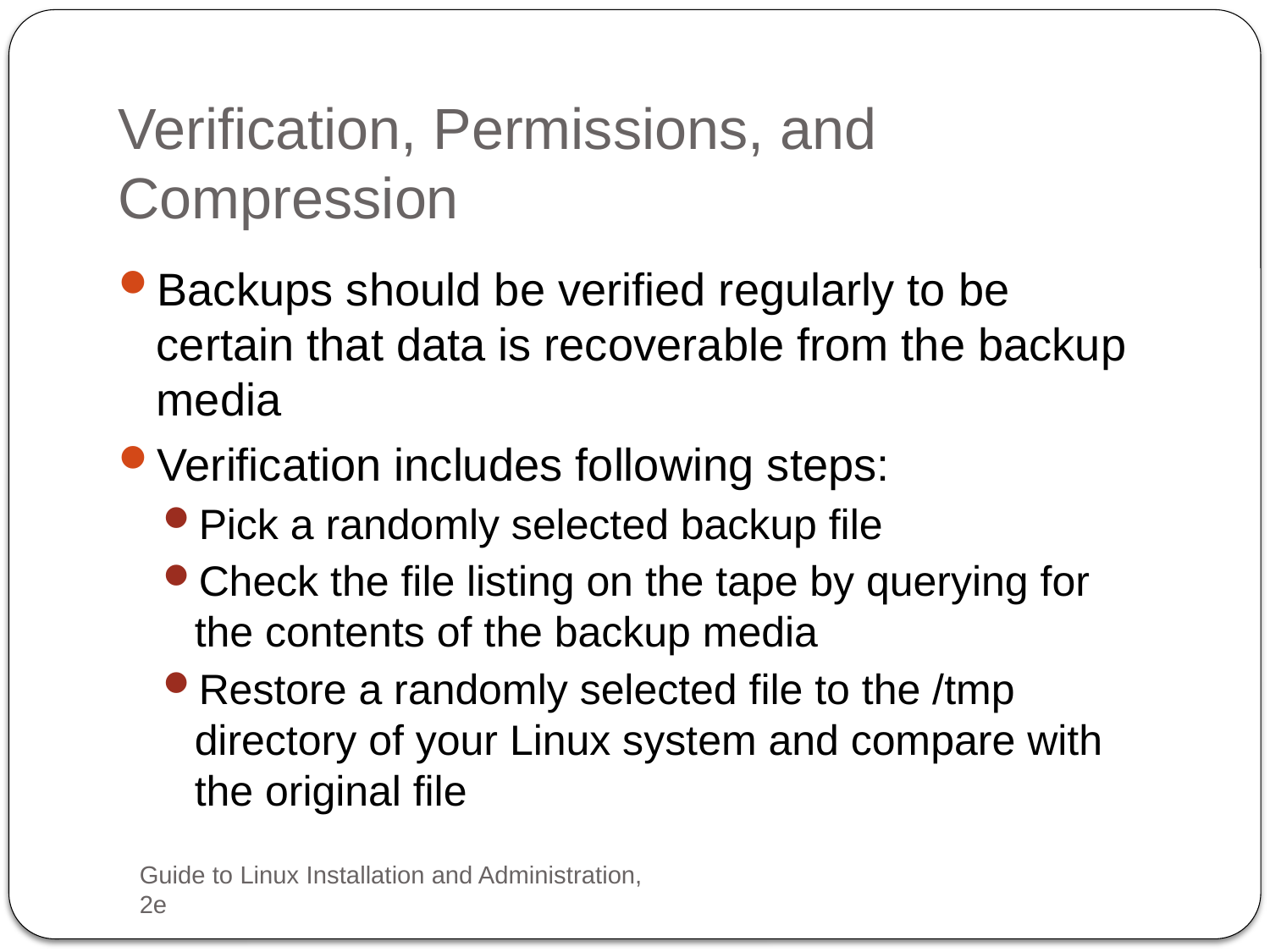

# Verification, Permissions, and Compression
Backups should be verified regularly to be certain that data is recoverable from the backup media
Verification includes following steps:
Pick a randomly selected backup file
Check the file listing on the tape by querying for the contents of the backup media
Restore a randomly selected file to the /tmp directory of your Linux system and compare with the original file
Guide to Linux Installation and Administration, 2e
44